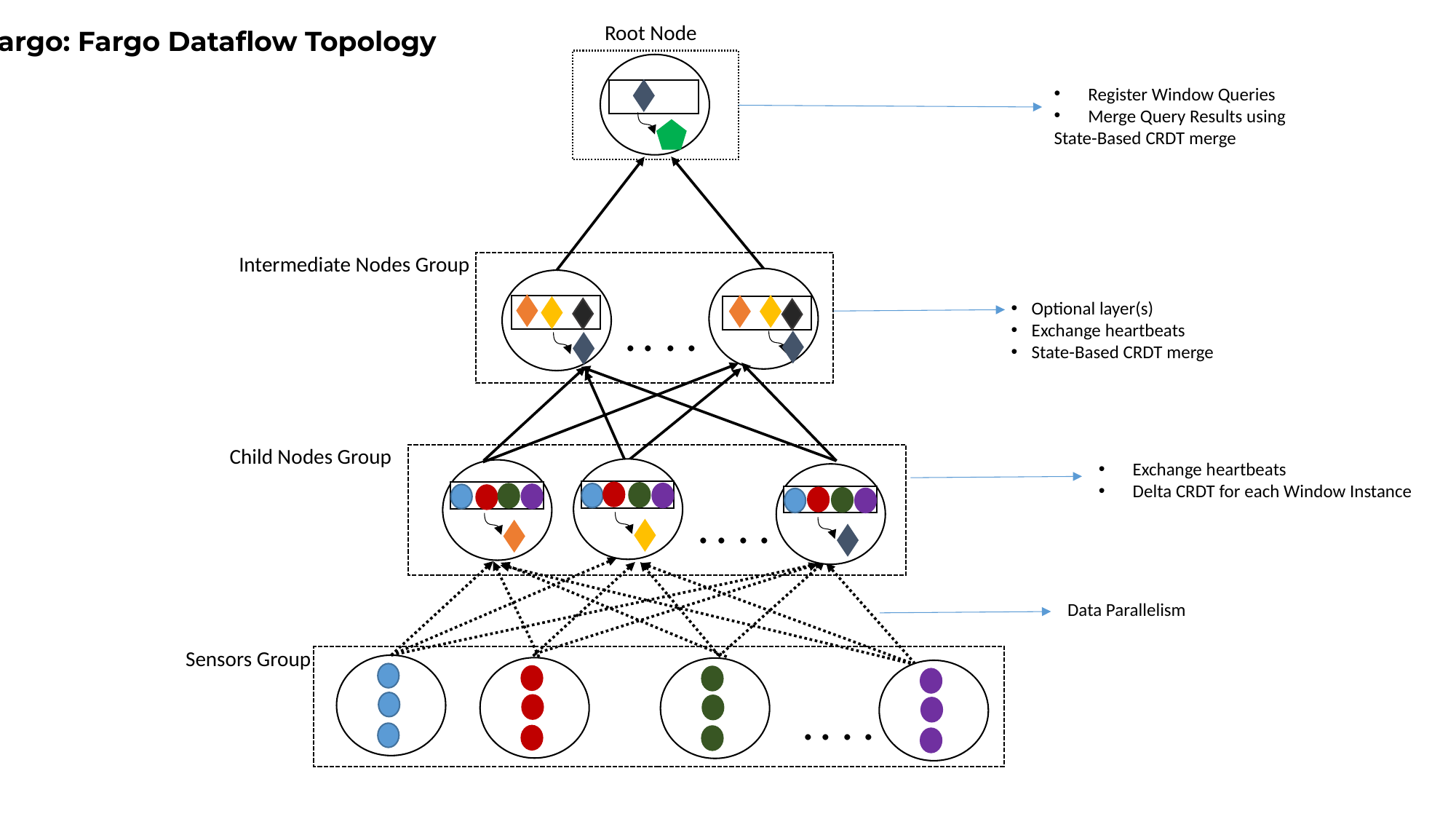

Root Node

Fargo: Fargo Dataflow Topology

Register Window Queries
Merge Query Results using
State-Based CRDT merge

Intermediate Nodes Group

Optional layer(s)
Exchange heartbeats
State-Based CRDT merge

.
.
.
.

Child Nodes Group

Exchange heartbeats
Delta CRDT for each Window Instance

.
.
.
.

Data Parallelism
Sensors Group

.
.
.
.